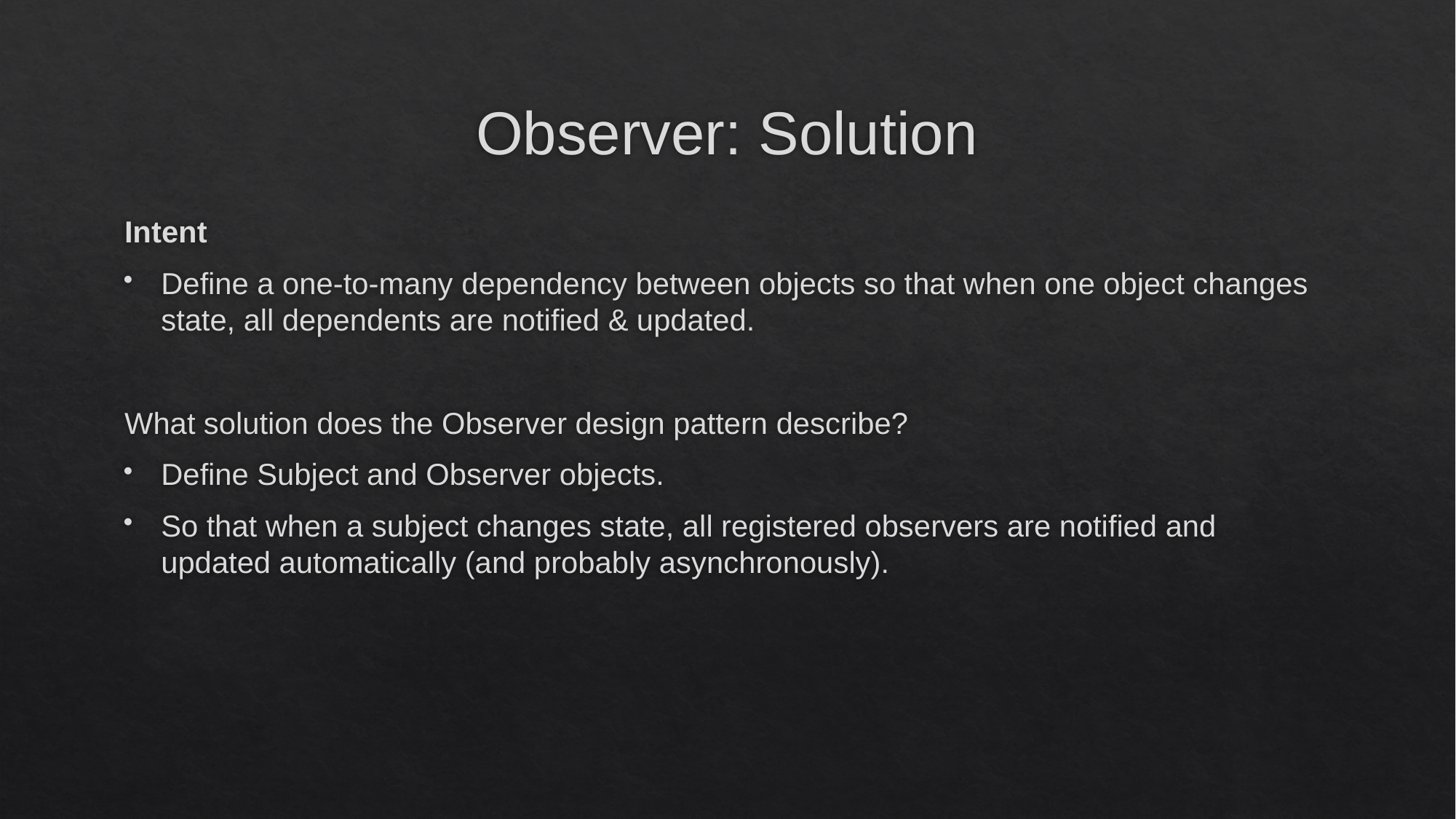

# Observer: Solution
Intent
Define a one-to-many dependency between objects so that when one object changes state, all dependents are notified & updated.

What solution does the Observer design pattern describe?
Define Subject and Observer objects.
So that when a subject changes state, all registered observers are notified and updated automatically (and probably asynchronously).